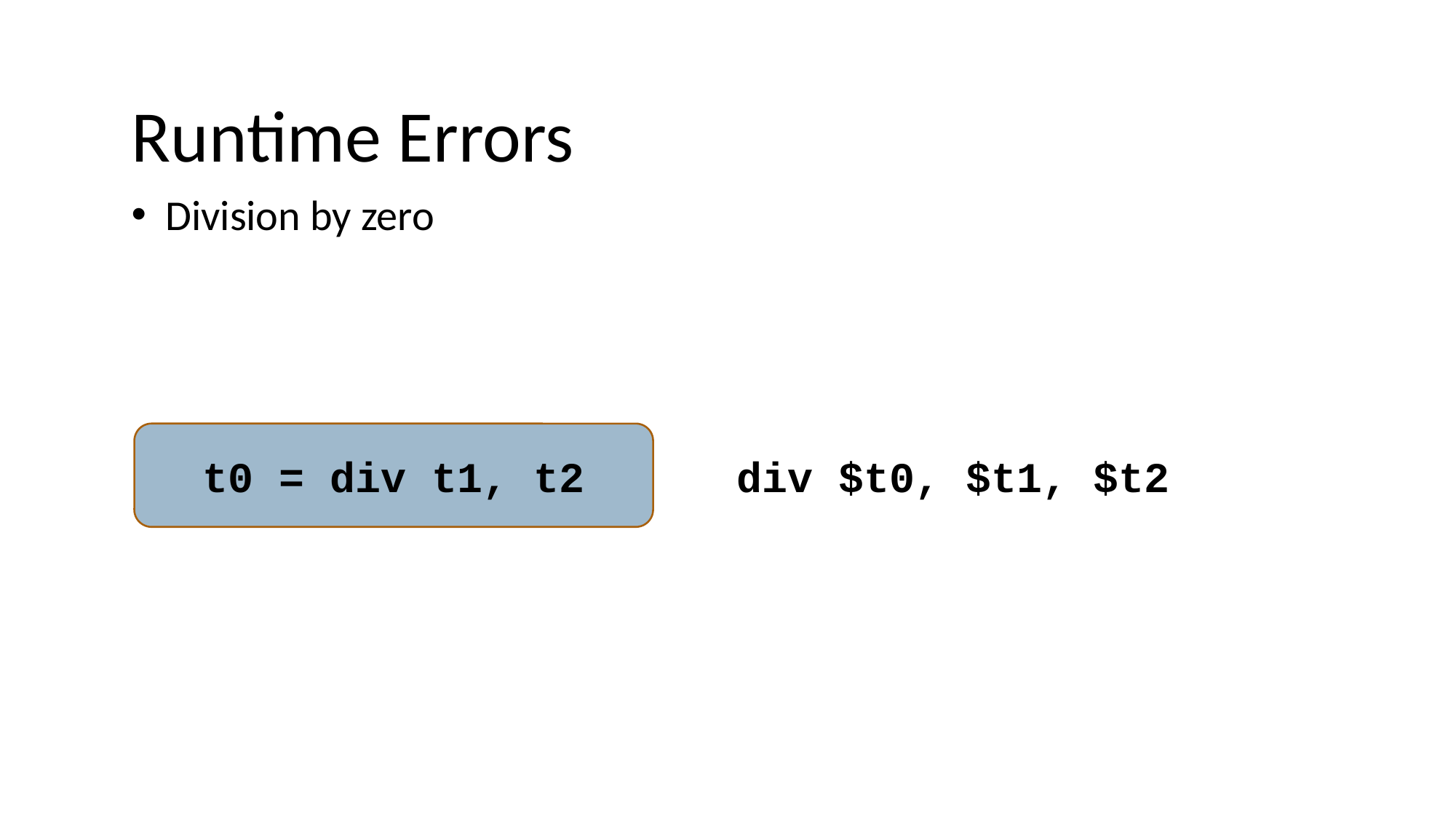

Runtime Errors
Division by zero
div $t0, $t1, $t2
t0 = div t1, t2